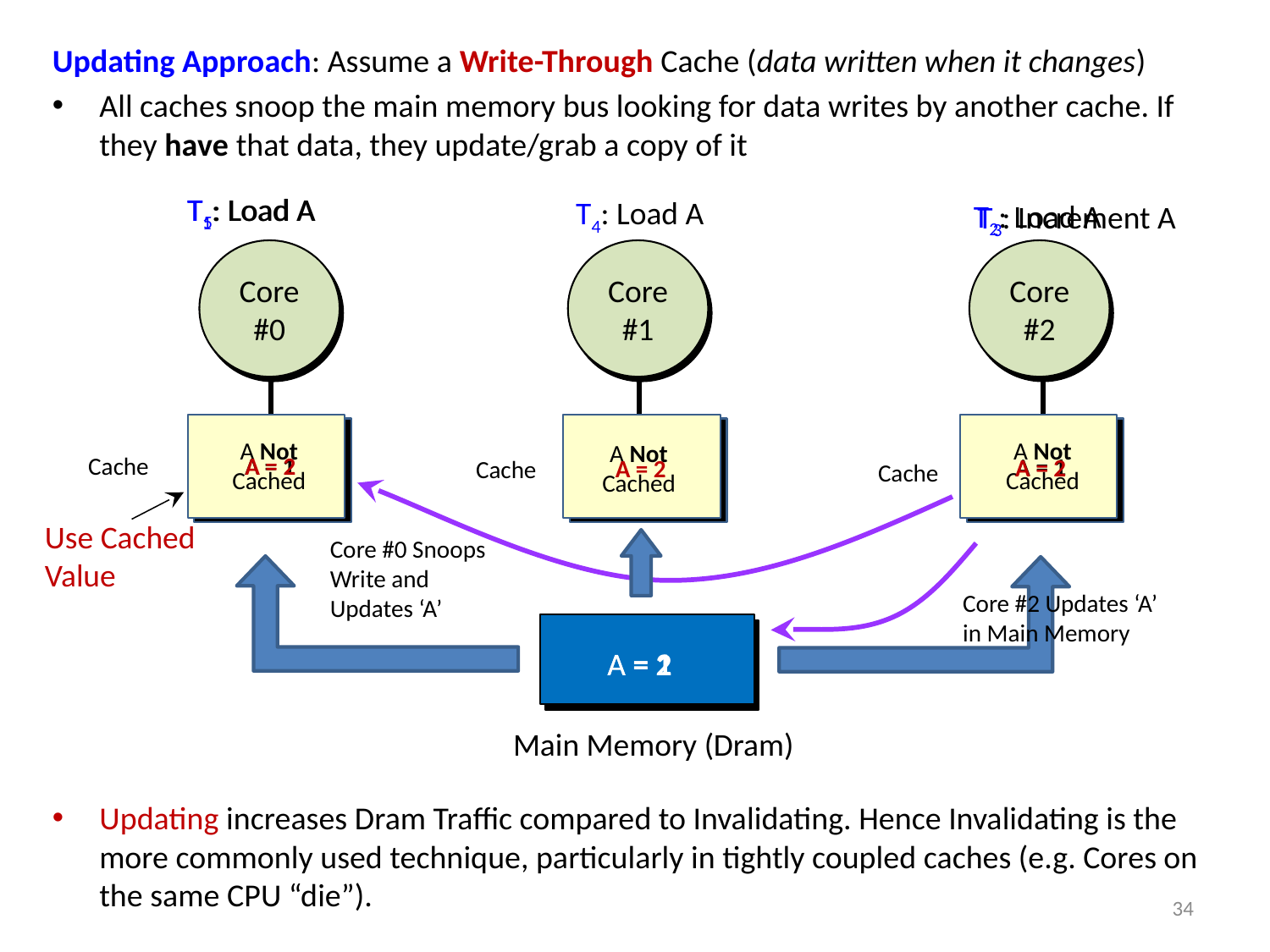

Updating Approach: Assume a Write-Through Cache (data written when it changes)
All caches snoop the main memory bus looking for data writes by another cache. If they have that data, they update/grab a copy of it

Updating increases Dram Traffic compared to Invalidating. Hence Invalidating is the more commonly used technique, particularly in tightly coupled caches (e.g. Cores on the same CPU “die”).
T5: Load A
T1: Load A
T4: Load A
T2: Load A
T3: Increment A
Core#0
CPU
Core#1
CPU
Core#2
CPU

A Not Cached
A Not Cached
A Not Cached
A = 2
A = 1
Cache
A = 1
A = 2
A = 2
Cache
Cache

Core #0 Snoops Write and Updates ‘A’
Use Cached
Value

Core #2 Updates ‘A’ in Main Memory

A = 1
A = 2
Main Memory (Dram)
34